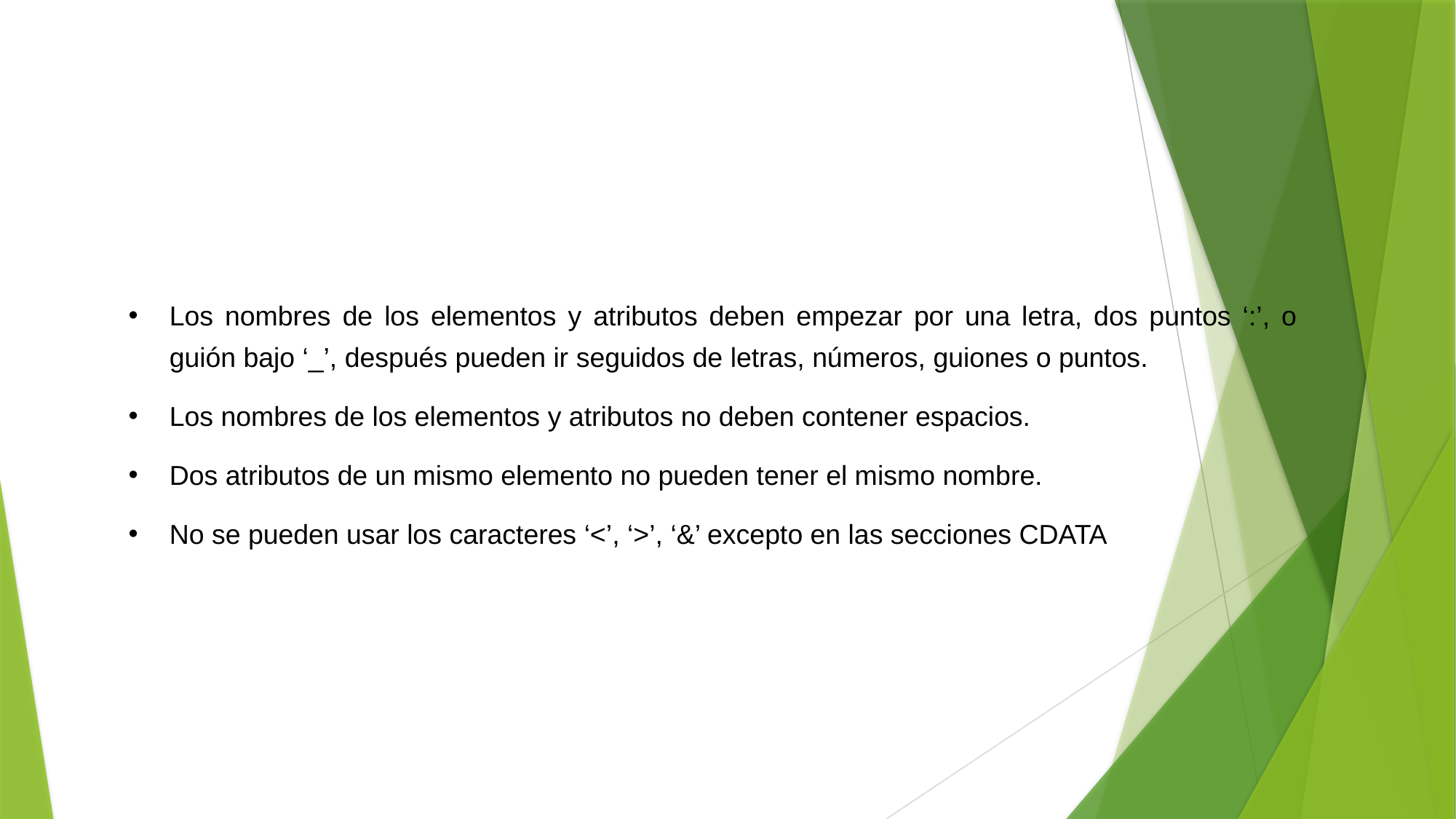

Los nombres de los elementos y atributos deben empezar por una letra, dos puntos ‘:’, o guión bajo ‘_’, después pueden ir seguidos de letras, números, guiones o puntos.
Los nombres de los elementos y atributos no deben contener espacios.
Dos atributos de un mismo elemento no pueden tener el mismo nombre.
No se pueden usar los caracteres ‘<’, ‘>’, ‘&’ excepto en las secciones CDATA